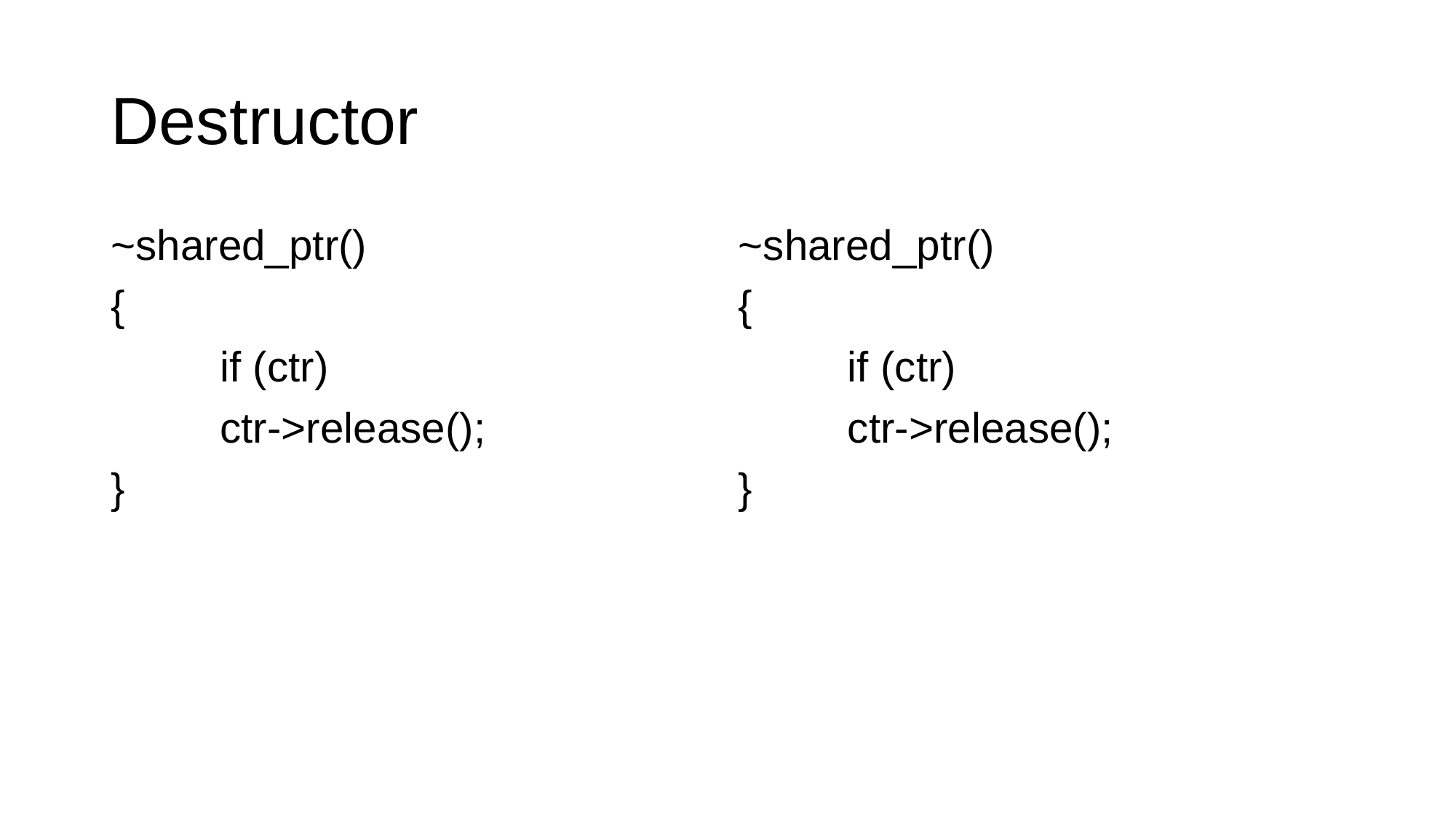

# Destructor
~shared_ptr()
{
	if (ctr)
	ctr->release();
}
~shared_ptr()
{
	if (ctr)
	ctr->release();
}